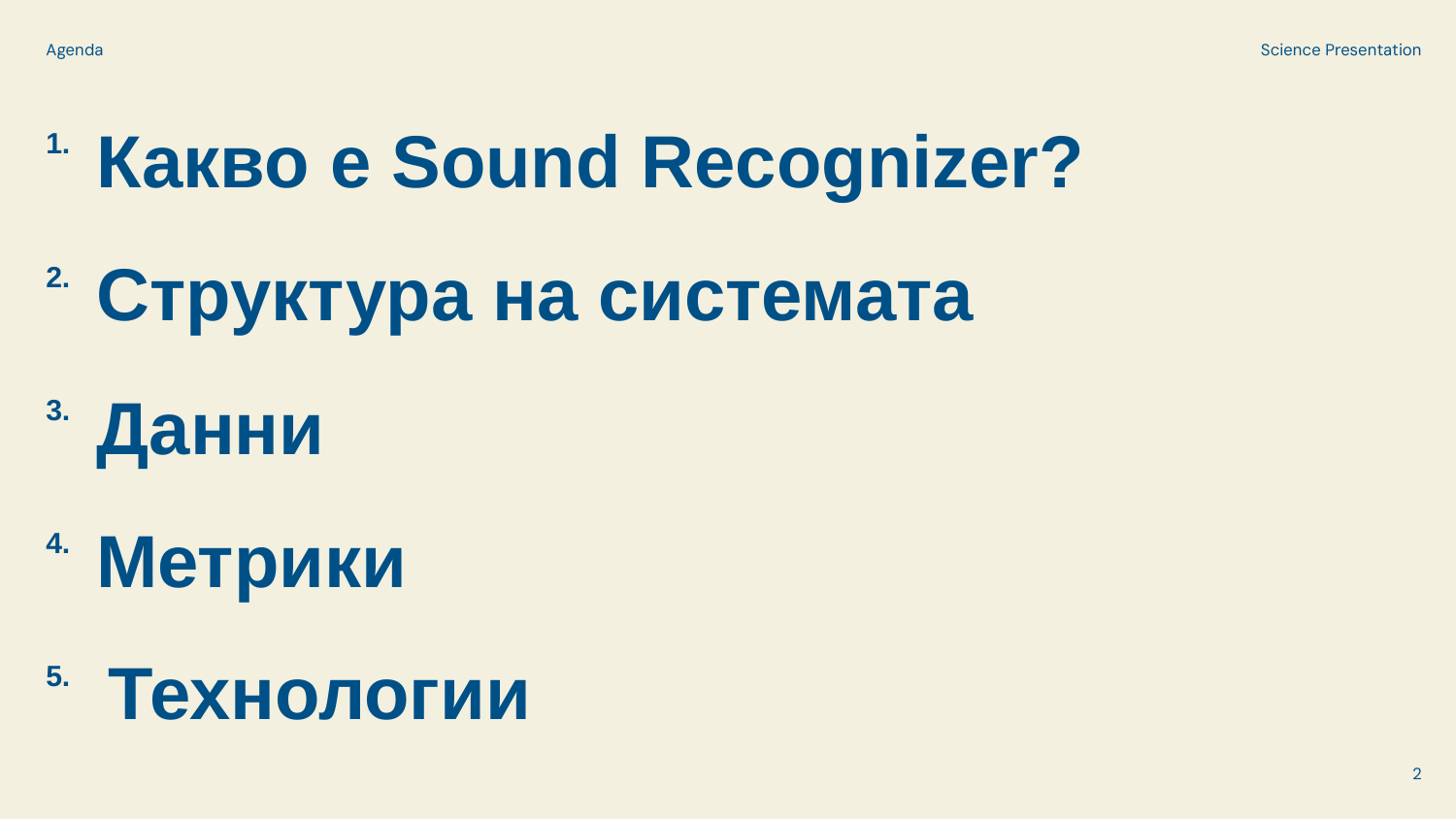

Agenda
Science Presentation
1.
Какво е Sound Recognizer?
2.
Структура на системата
3.
Данни
4.
Метрики
5.
Технологии
2